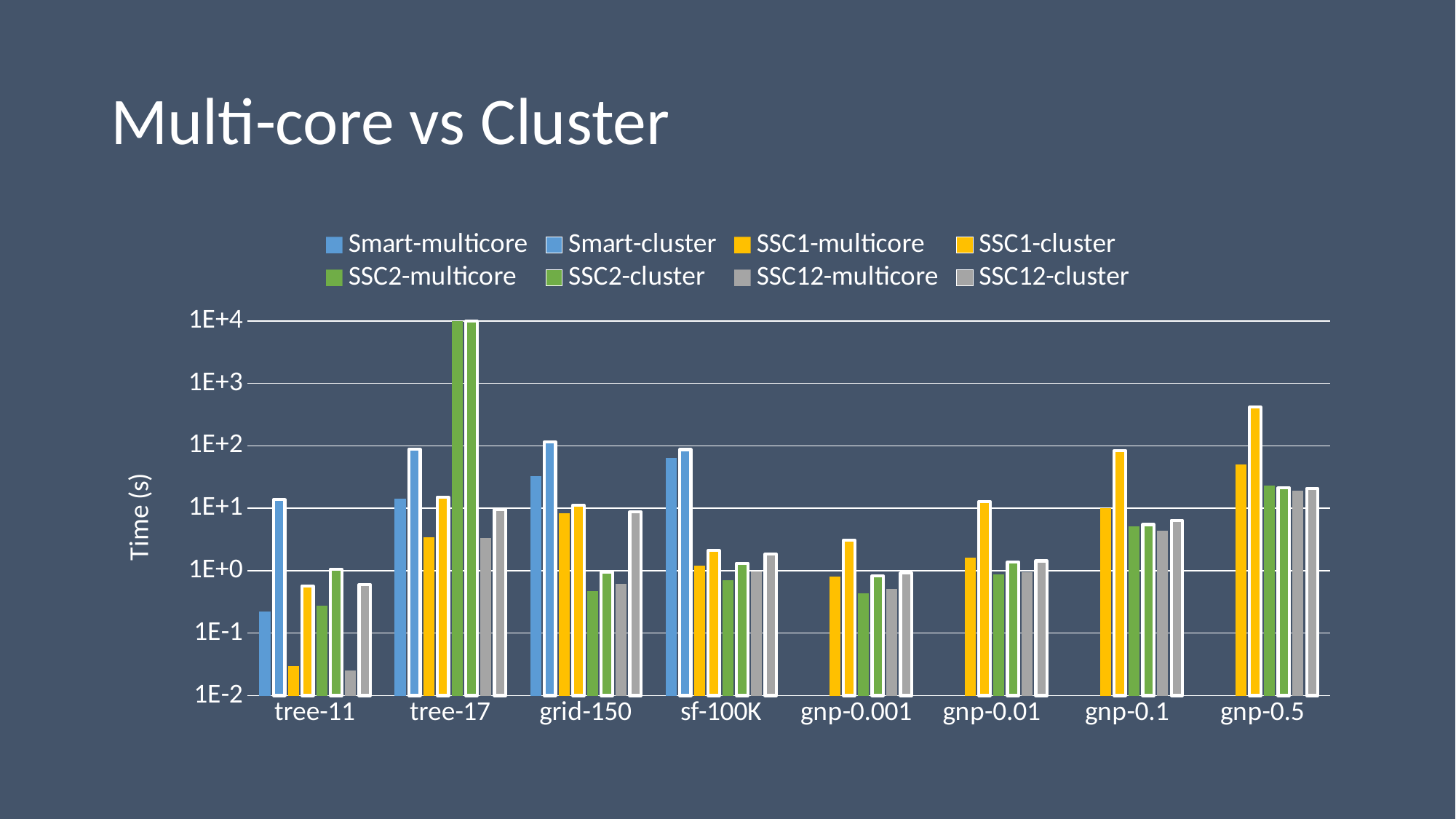

# Multi-core vs Cluster

### Chart

| Category | Smart-multicore | Smart-cluster | SSC1-multicore | SSC1-cluster | SSC2-multicore | SSC2-cluster | SSC12-multicore | SSC12-cluster |
|---|---|---|---|---|---|---|---|---|
| tree-11 | 0.22344255086956522 | 13.735 | 0.02989093930434783 | 0.574 | 0.2777835904347826 | 1.063 | 0.02508521139130435 | 0.601 |
| tree-17 | 14.434370880260868 | 88.599 | 3.477099539130435 | 15.151 | 10155.420714444348 | 10000.0 | 3.3540095564347827 | 9.563 |
| grid-150 | 32.69284438608695 | 116.508 | 8.37183019347826 | 11.191 | 0.4743263660869565 | 0.952 | 0.6097341473913044 | 8.773 |
| sf-100K | 64.56643533 | 87.324 | 1.2002603651304349 | 2.103 | 0.7111569234782609 | 1.319 | 0.9728191914782609 | 1.853 |
| gnp-0.001 | None | None | 0.7964890444347826 | 3.091 | 0.4322789988695652 | 0.831 | 0.5075200364347826 | 0.913 |
| gnp-0.01 | None | None | 1.6368077997391304 | 12.865 | 0.8639075654782609 | 1.388 | 0.9332910814782609 | 1.436 |
| gnp-0.1 | None | None | 10.165605844608695 | 84.191 | 5.128231252869566 | 5.503 | 4.419635184086957 | 6.411 |
| gnp-0.5 | None | None | 50.907977693130434 | 416.828 | 23.309790357304347 | 21.149 | 19.245497209130434 | 20.69 |